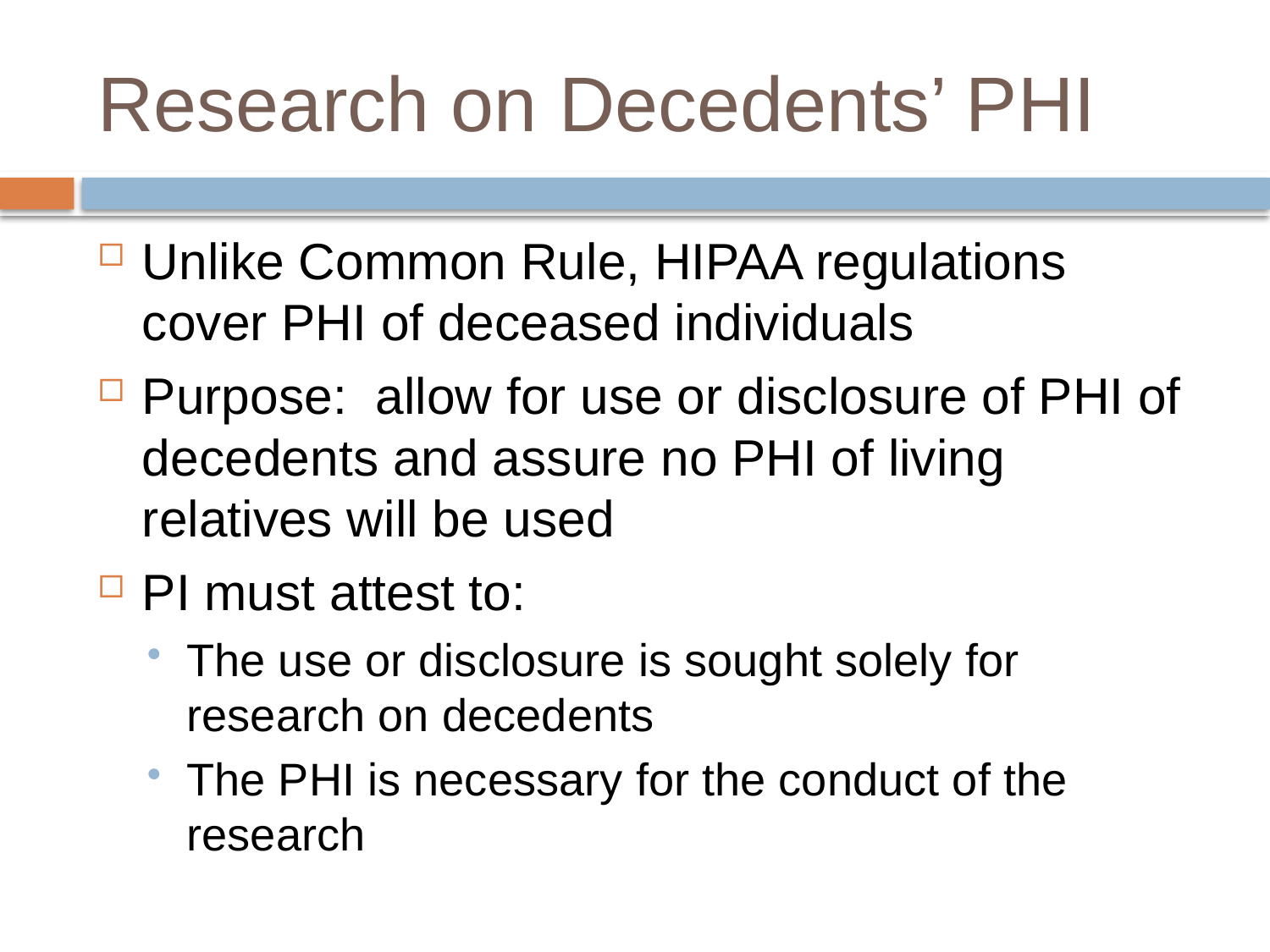

# Research on Decedents’ PHI
Unlike Common Rule, HIPAA regulations cover PHI of deceased individuals
Purpose:  allow for use or disclosure of PHI of decedents and assure no PHI of living relatives will be used
PI must attest to:
The use or disclosure is sought solely for research on decedents
The PHI is necessary for the conduct of the research